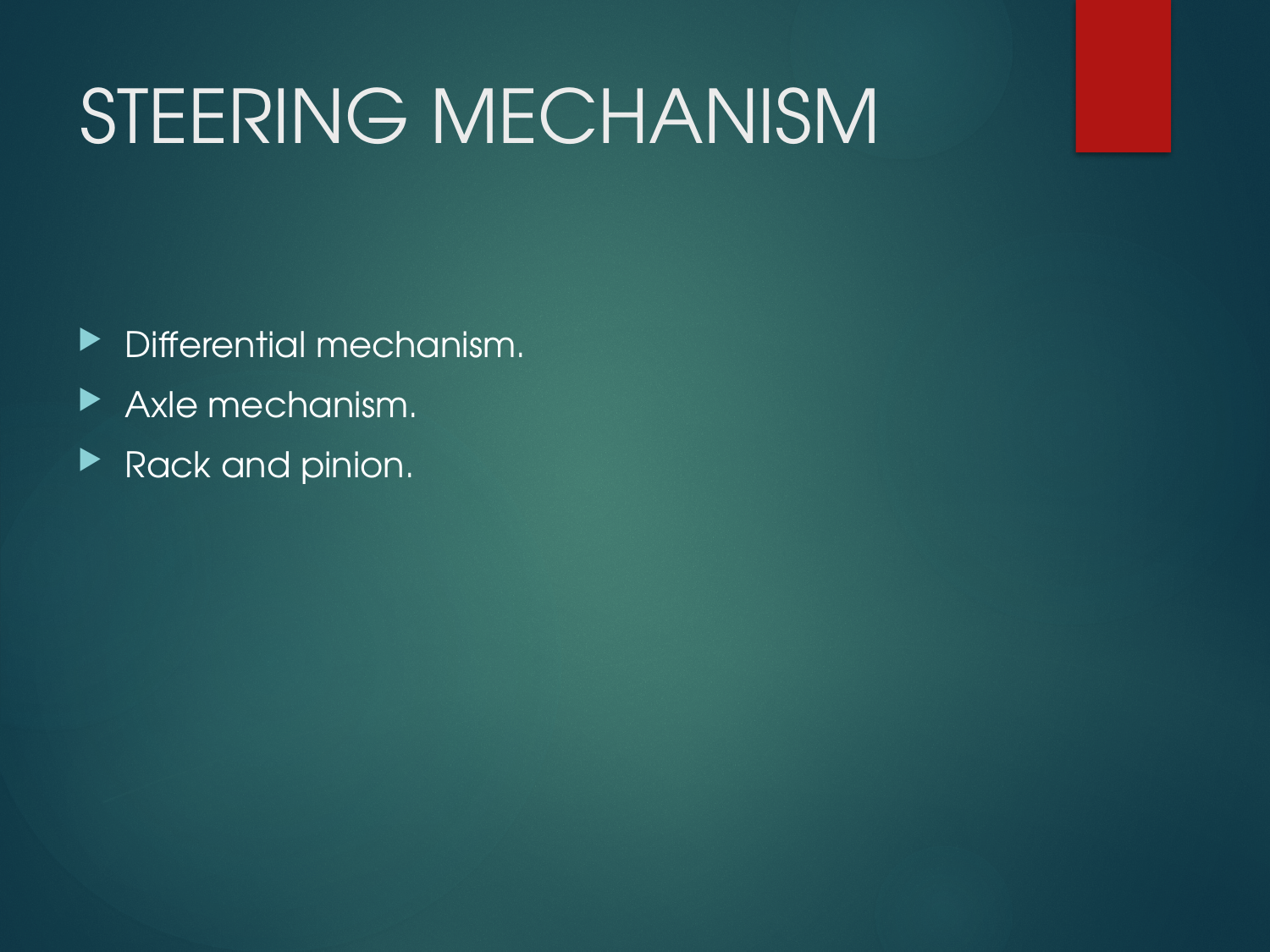

# STEERING MECHANISM
Differential mechanism.
Axle mechanism.
Rack and pinion.